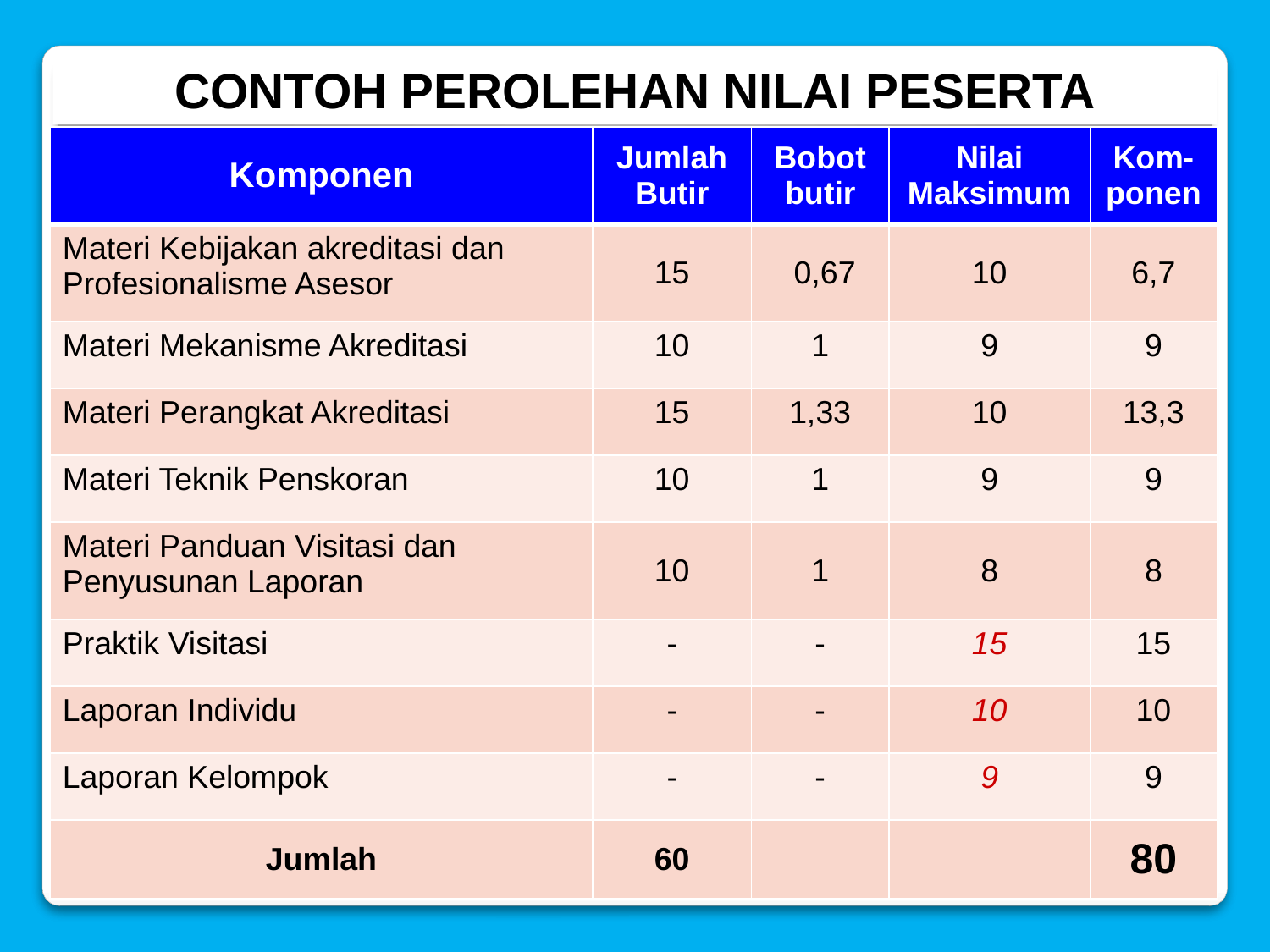

CONTOH PEROLEHAN NILAI PESERTA
| Komponen | Jumlah Butir | Bobot butir | Nilai Maksimum | Kom-ponen |
| --- | --- | --- | --- | --- |
| Materi Kebijakan akreditasi dan Profesionalisme Asesor | 15 | 0,67 | 10 | 6,7 |
| Materi Mekanisme Akreditasi | 10 | 1 | 9 | 9 |
| Materi Perangkat Akreditasi | 15 | 1,33 | 10 | 13,3 |
| Materi Teknik Penskoran | 10 | 1 | 9 | 9 |
| Materi Panduan Visitasi dan Penyusunan Laporan | 10 | 1 | 8 | 8 |
| Praktik Visitasi | - | - | 15 | 15 |
| Laporan Individu | - | - | 10 | 10 |
| Laporan Kelompok | - | - | 9 | 9 |
| Jumlah | 60 |  |  | 80 |